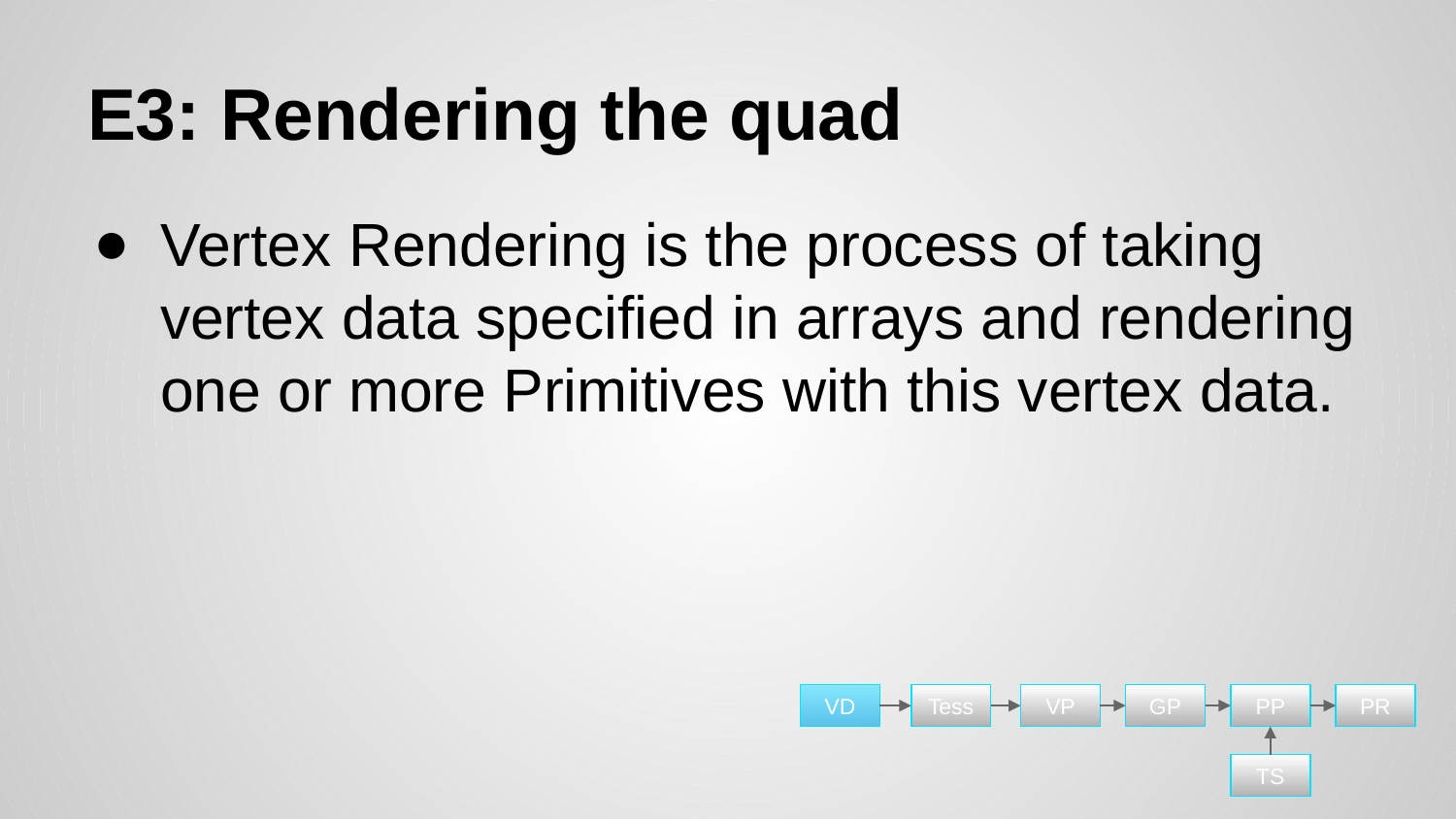

# E3: Rendering the quad
Vertex Rendering is the process of taking vertex data specified in arrays and rendering one or more Primitives with this vertex data.
GP
PP
VD
Tess
VP
PR
TS